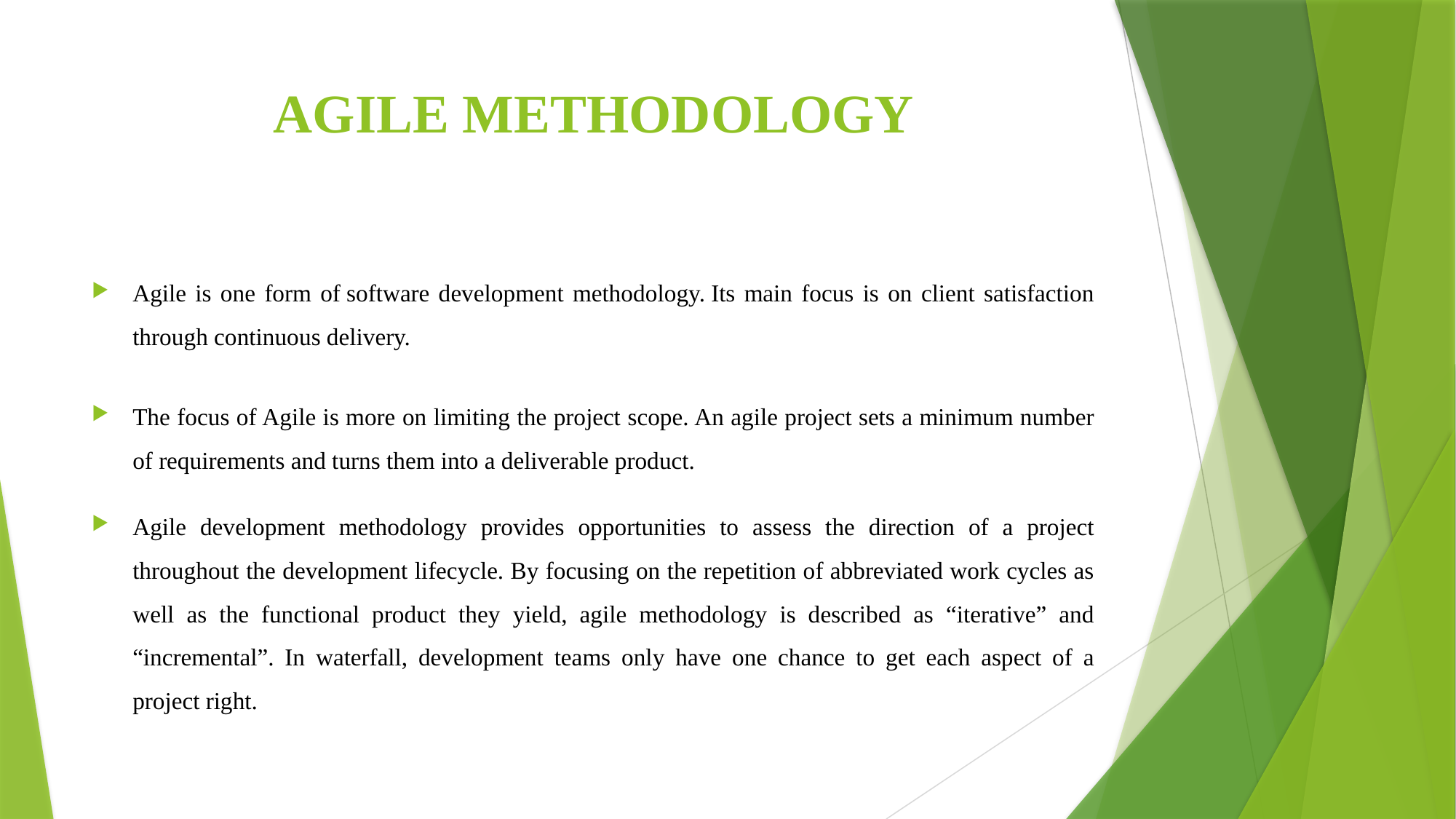

# AGILE METHODOLOGY
Agile is one form of software development methodology. Its main focus is on client satisfaction through continuous delivery.
The focus of Agile is more on limiting the project scope. An agile project sets a minimum number of requirements and turns them into a deliverable product.
Agile development methodology provides opportunities to assess the direction of a project throughout the development lifecycle. By focusing on the repetition of abbreviated work cycles as well as the functional product they yield, agile methodology is described as “iterative” and “incremental”. In waterfall, development teams only have one chance to get each aspect of a project right.